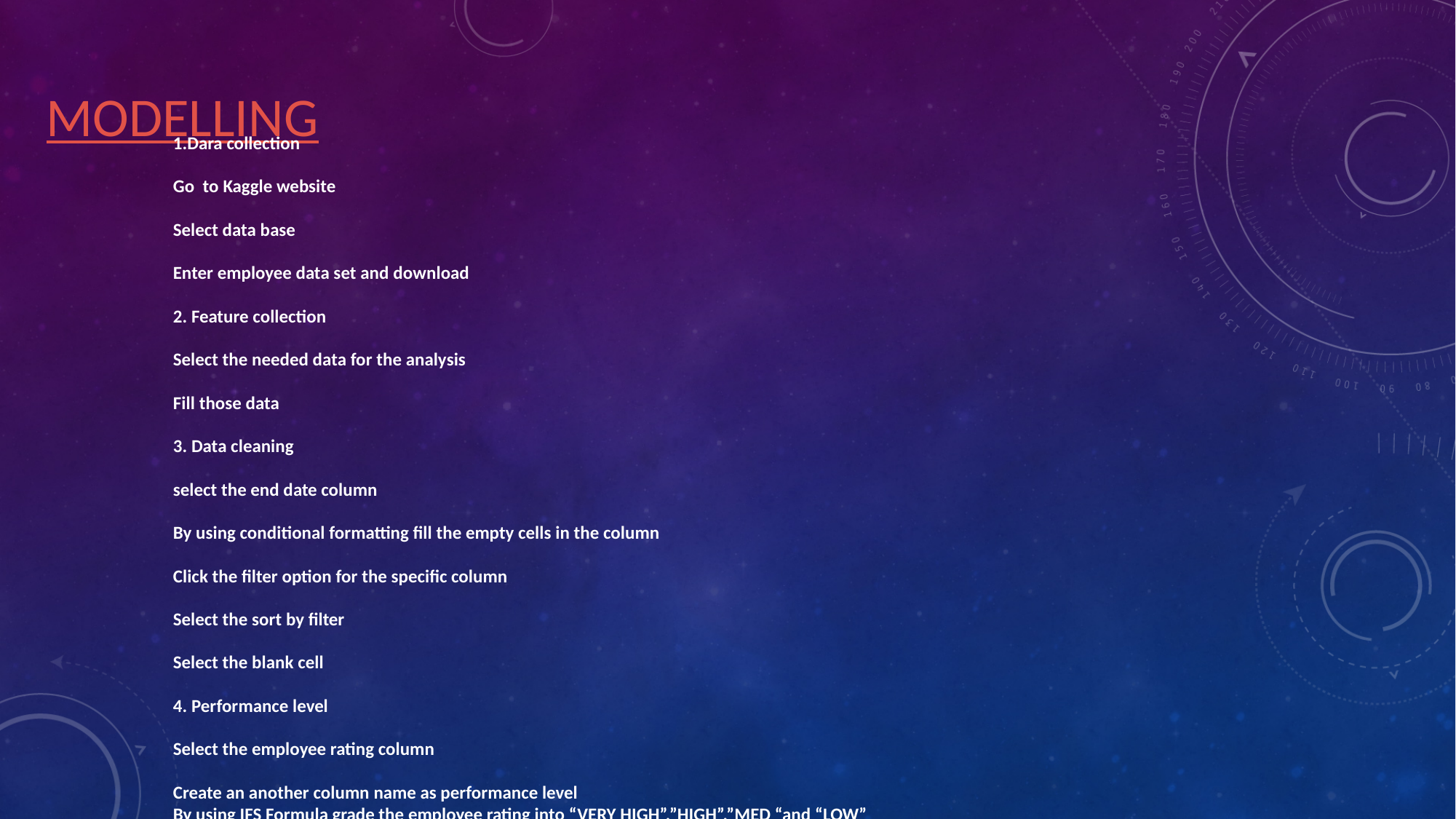

# Modelling
1.Dara collection
Go  to Kaggle website
Select data base
Enter employee data set and download
2. Feature collection
Select the needed data for the analysis
Fill those data
3. Data cleaning
select the end date column
By using conditional formatting fill the empty cells in the column
Click the filter option for the specific column
Select the sort by filter
Select the blank cell
4. Performance level
Select the employee rating column
Create an another column name as performance level
By using IFS Formula grade the employee rating into “VERY HIGH”,”HIGH”,”MED “and “LOW”